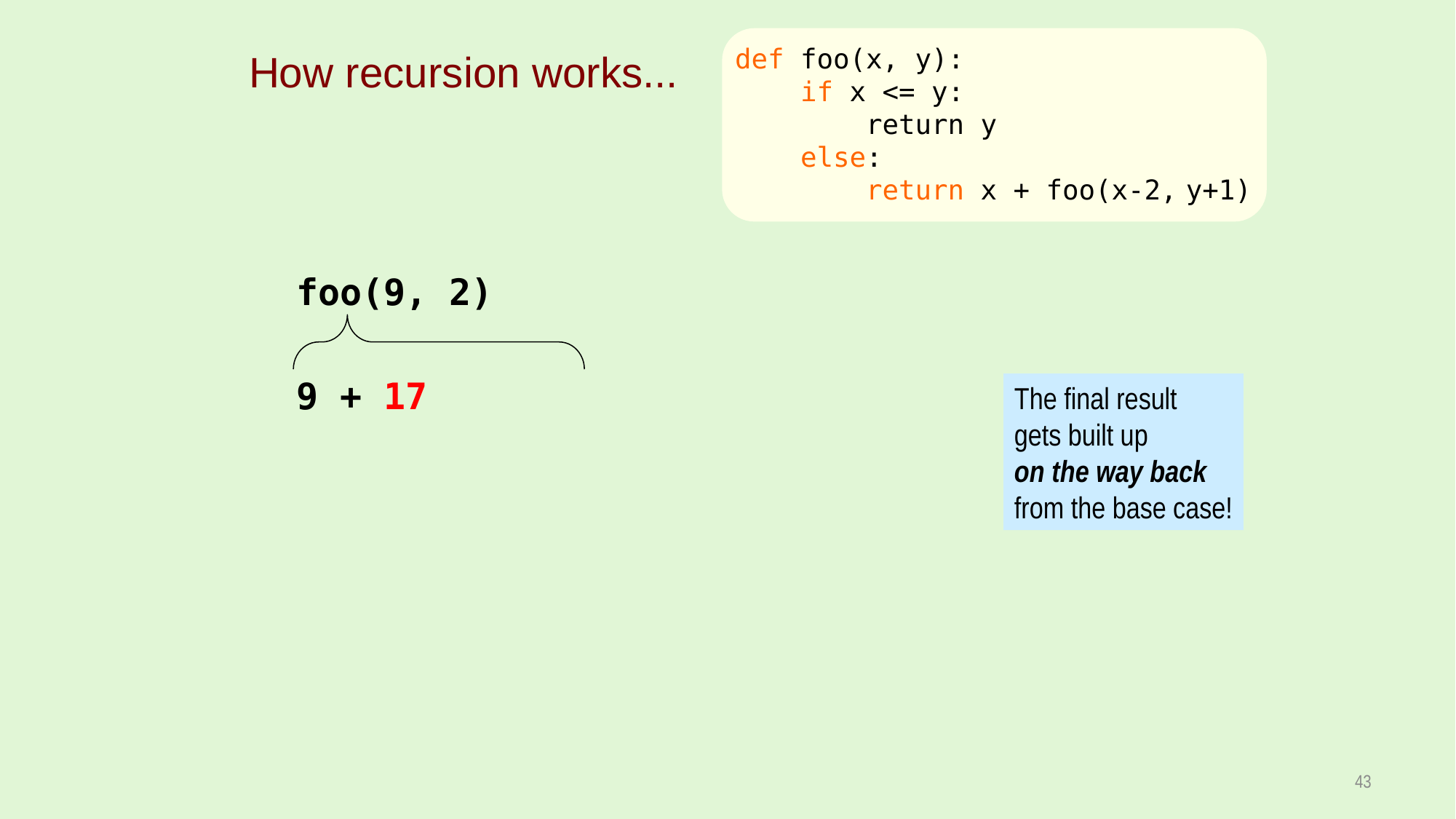

def foo(x, y):
    if x <= y:
        return y
    else:
        return x + foo(x-2, y+1)
How recursion works...

 foo(9, 2)
 9 + 17
The final result
gets built up
on the way back
from the base case!
43